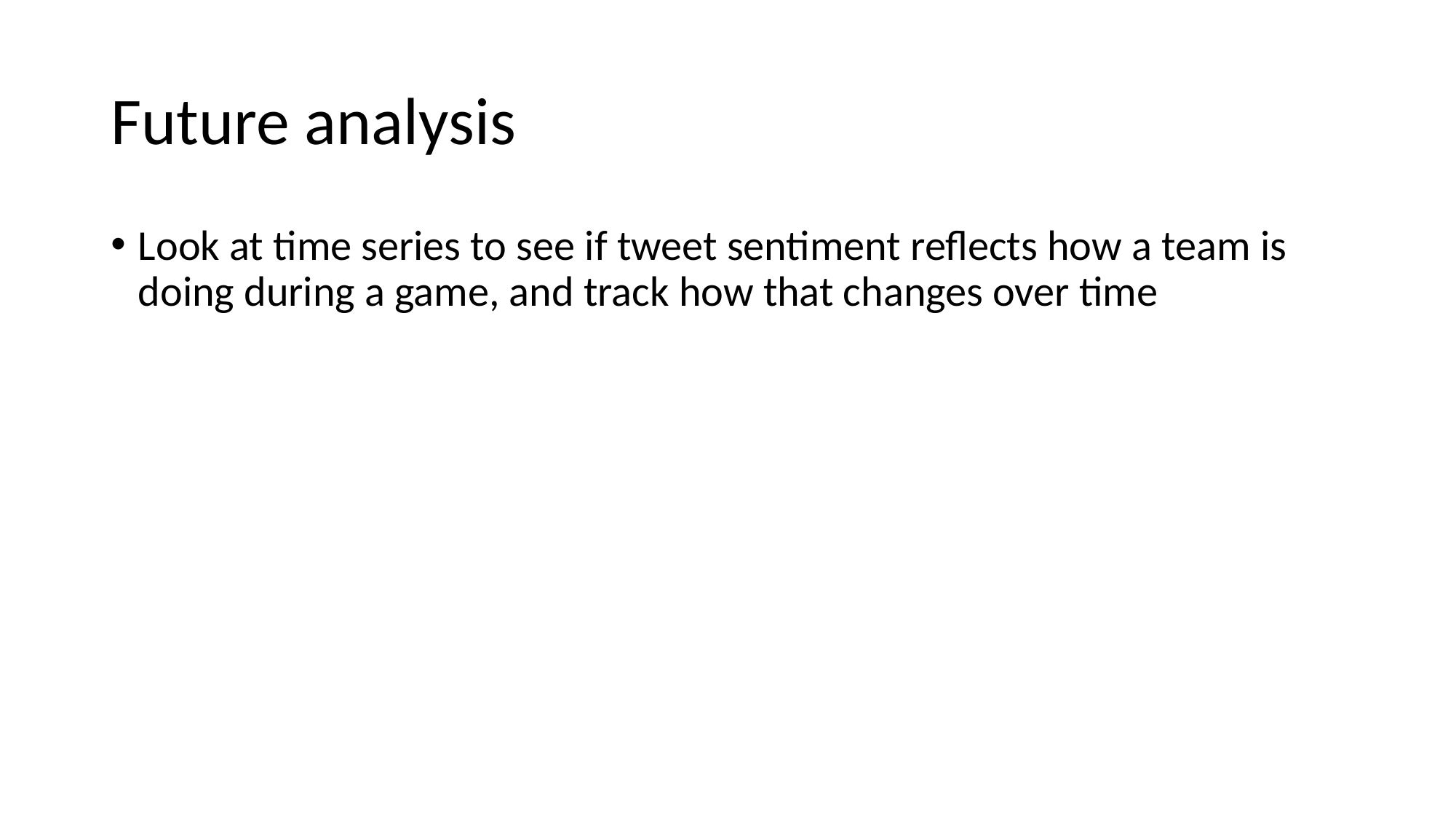

# Future analysis
Look at time series to see if tweet sentiment reflects how a team is doing during a game, and track how that changes over time